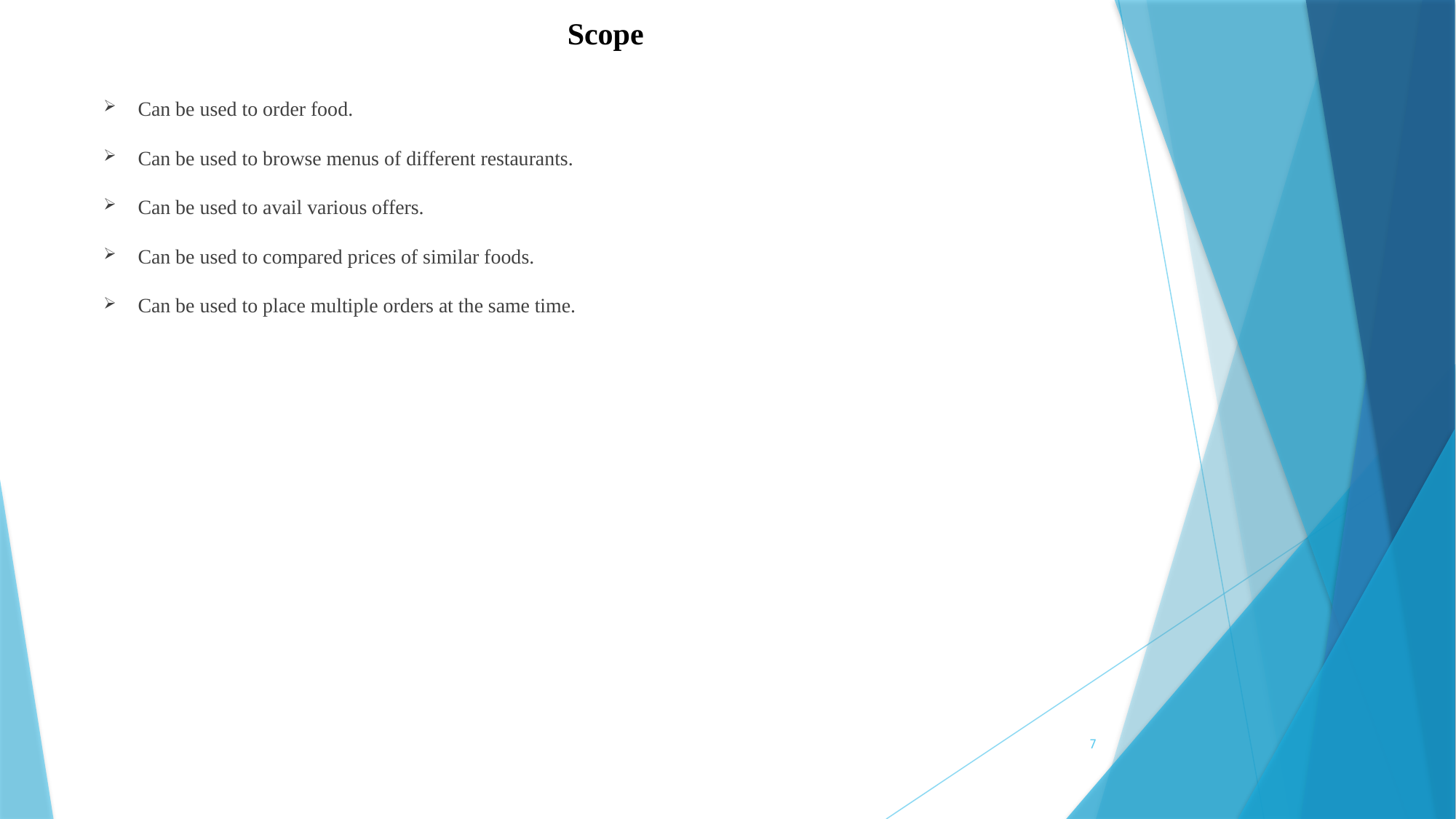

Scope
Can be used to order food.
Can be used to browse menus of different restaurants.
Can be used to avail various offers.
Can be used to compared prices of similar foods.
Can be used to place multiple orders at the same time.

7